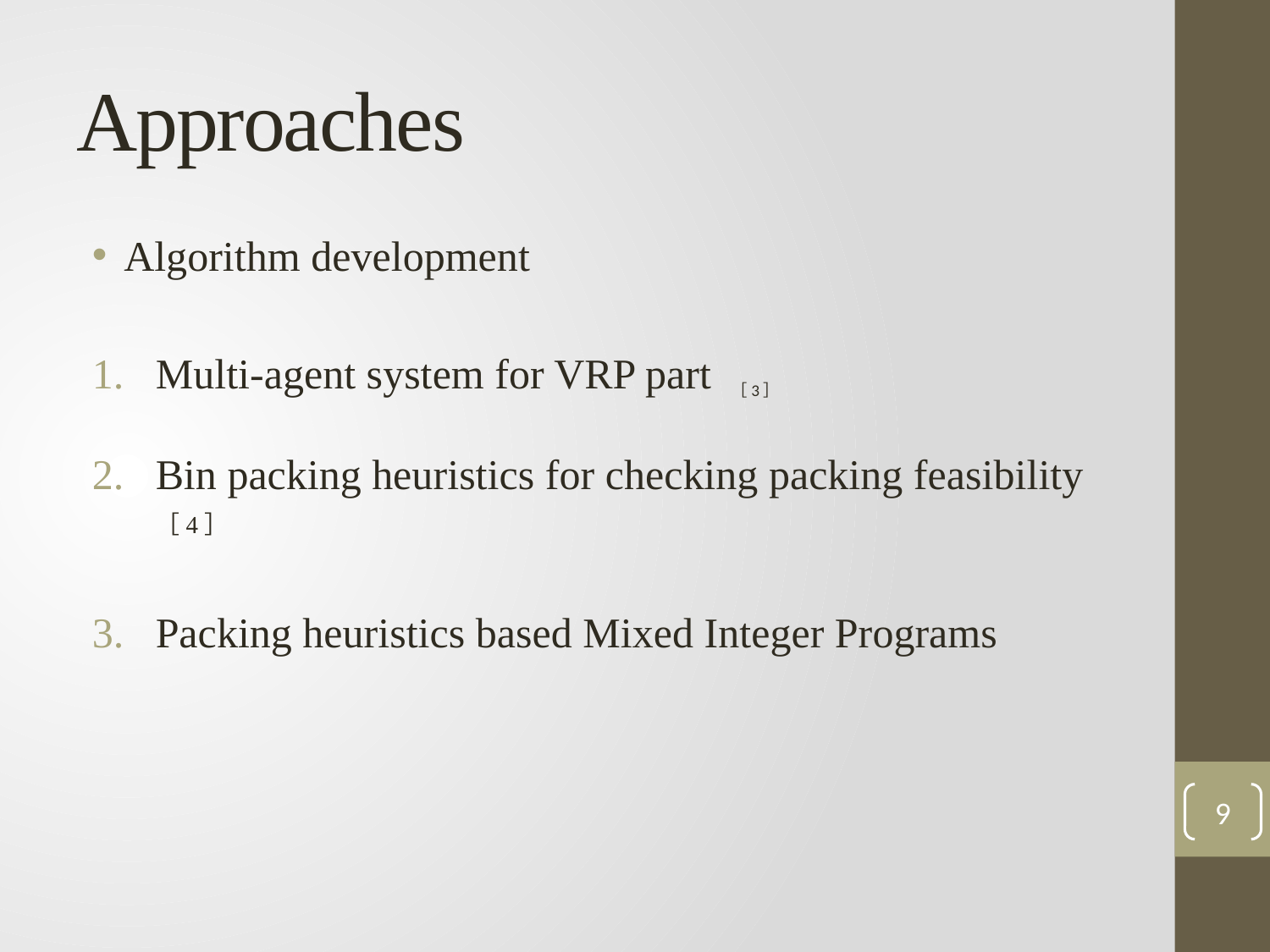

# Approaches
Algorithm development

Multi-agent system for VRP part  ［3］

Bin packing heuristics for checking packing feasibility ［4］

Packing heuristics based Mixed Integer Programs
9